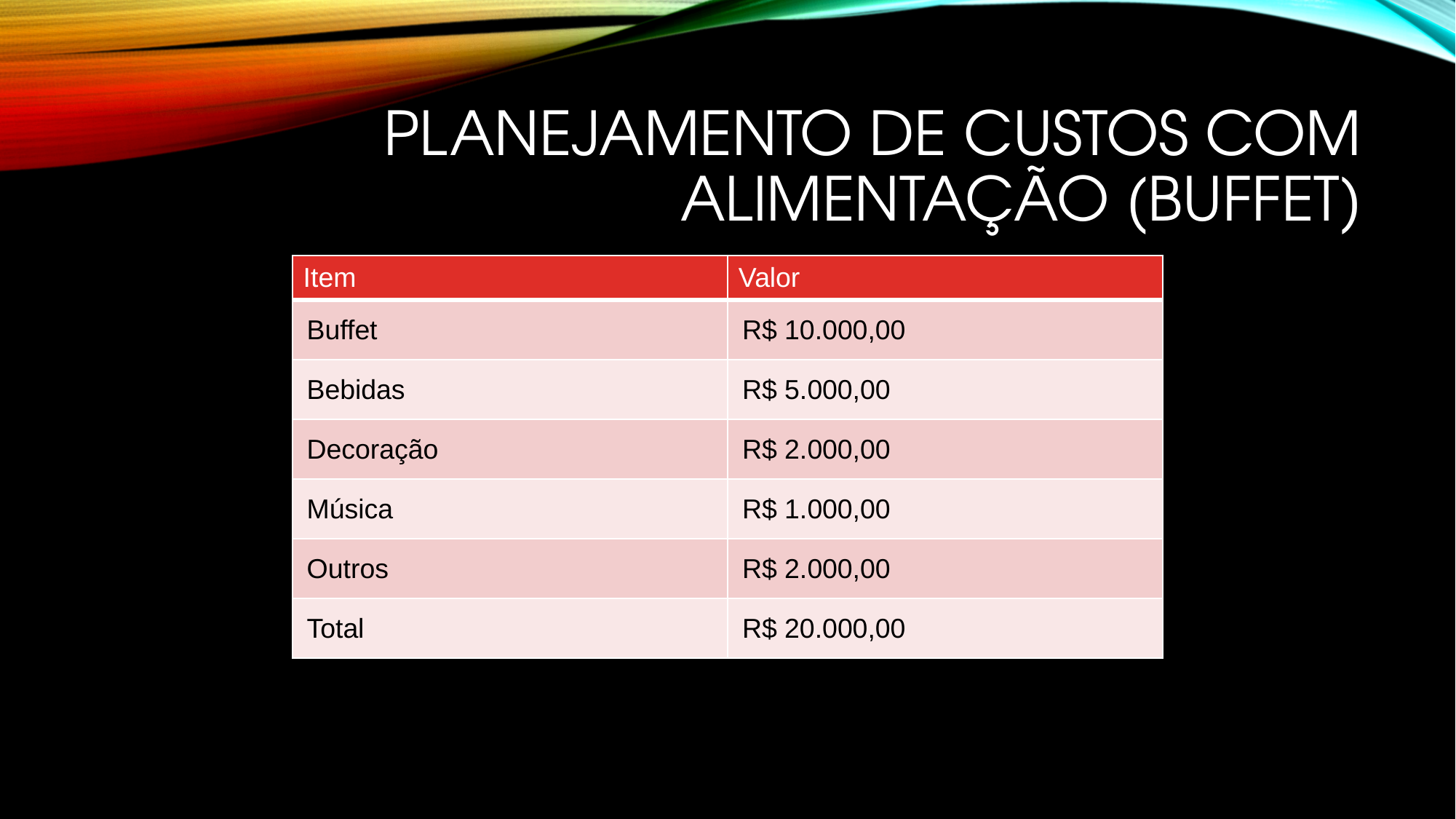

# Planejamento de custos com alimentação (buffet)
| Item | Valor |
| --- | --- |
| Buffet | R$ 10.000,00 |
| Bebidas | R$ 5.000,00 |
| Decoração | R$ 2.000,00 |
| Música | R$ 1.000,00 |
| Outros | R$ 2.000,00 |
| Total | R$ 20.000,00 |